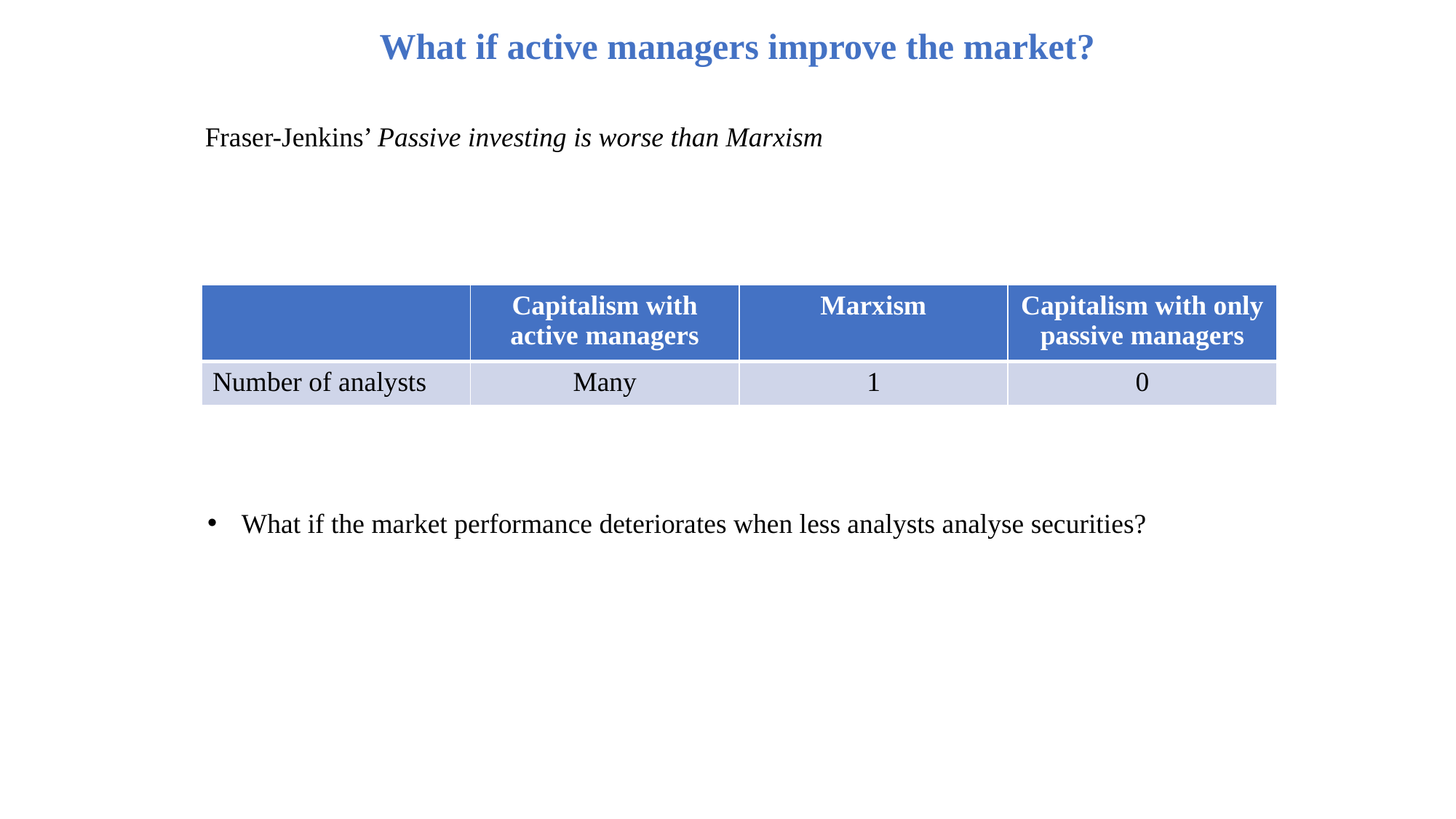

What if active managers improve the market?
Fraser-Jenkins’ Passive investing is worse than Marxism

|  | Capitalism with active managers | Marxism | Capitalism with only passive managers |
| --- | --- | --- | --- |
| Number of analysts | Many | 1 | 0 |
What if the market performance deteriorates when less analysts analyse securities?